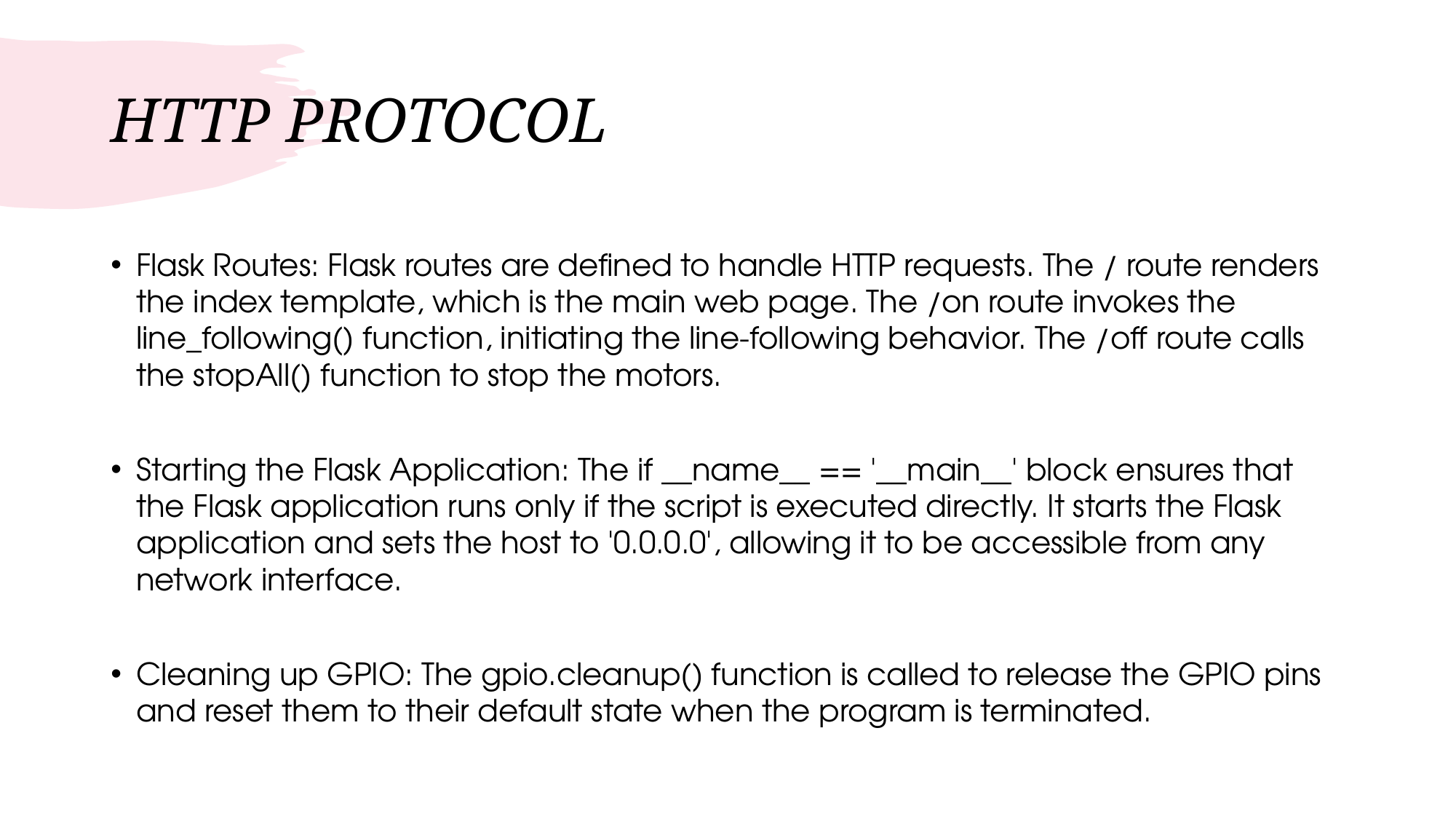

# HTTP PROTOCOL
Flask Routes: Flask routes are defined to handle HTTP requests. The / route renders the index template, which is the main web page. The /on route invokes the line_following() function, initiating the line-following behavior. The /off route calls the stopAll() function to stop the motors.

Starting the Flask Application: The if __name__ == '__main__' block ensures that the Flask application runs only if the script is executed directly. It starts the Flask application and sets the host to '0.0.0.0', allowing it to be accessible from any network interface.

Cleaning up GPIO: The gpio.cleanup() function is called to release the GPIO pins and reset them to their default state when the program is terminated.